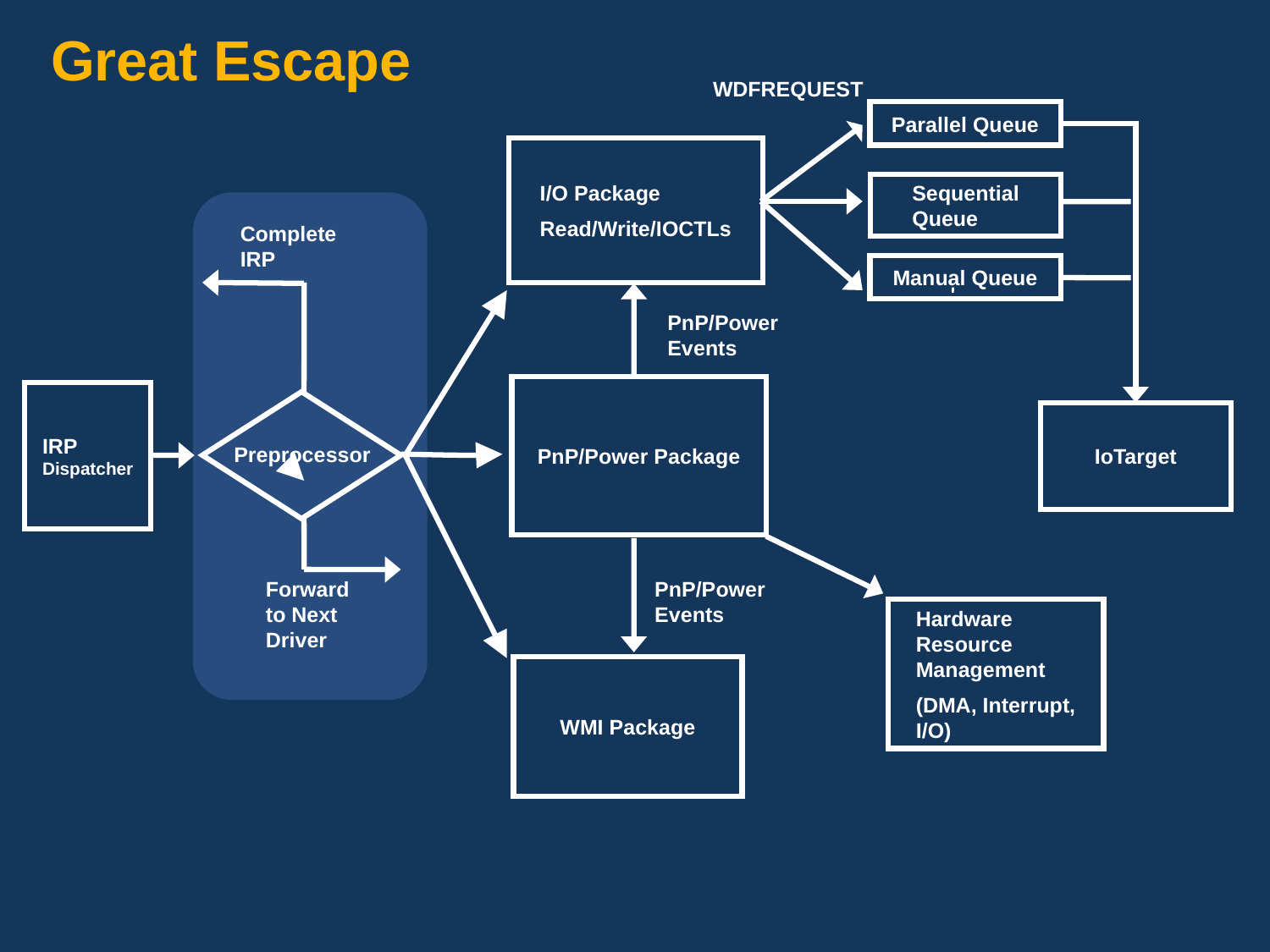

# Great Escape
WDFREQUEST
Parallel Queue

I/O Package
Read/Write/IOCTLs
Sequential Queue

Complete IRP
Manual Queue

PnP/Power Events
PnP/Power Package
IRP Dispatcher

IoTarget
Preprocessor

PnP/Power Events
Forward to Next Driver
Hardware Resource Management
(DMA, Interrupt, I/O)
WMI Package